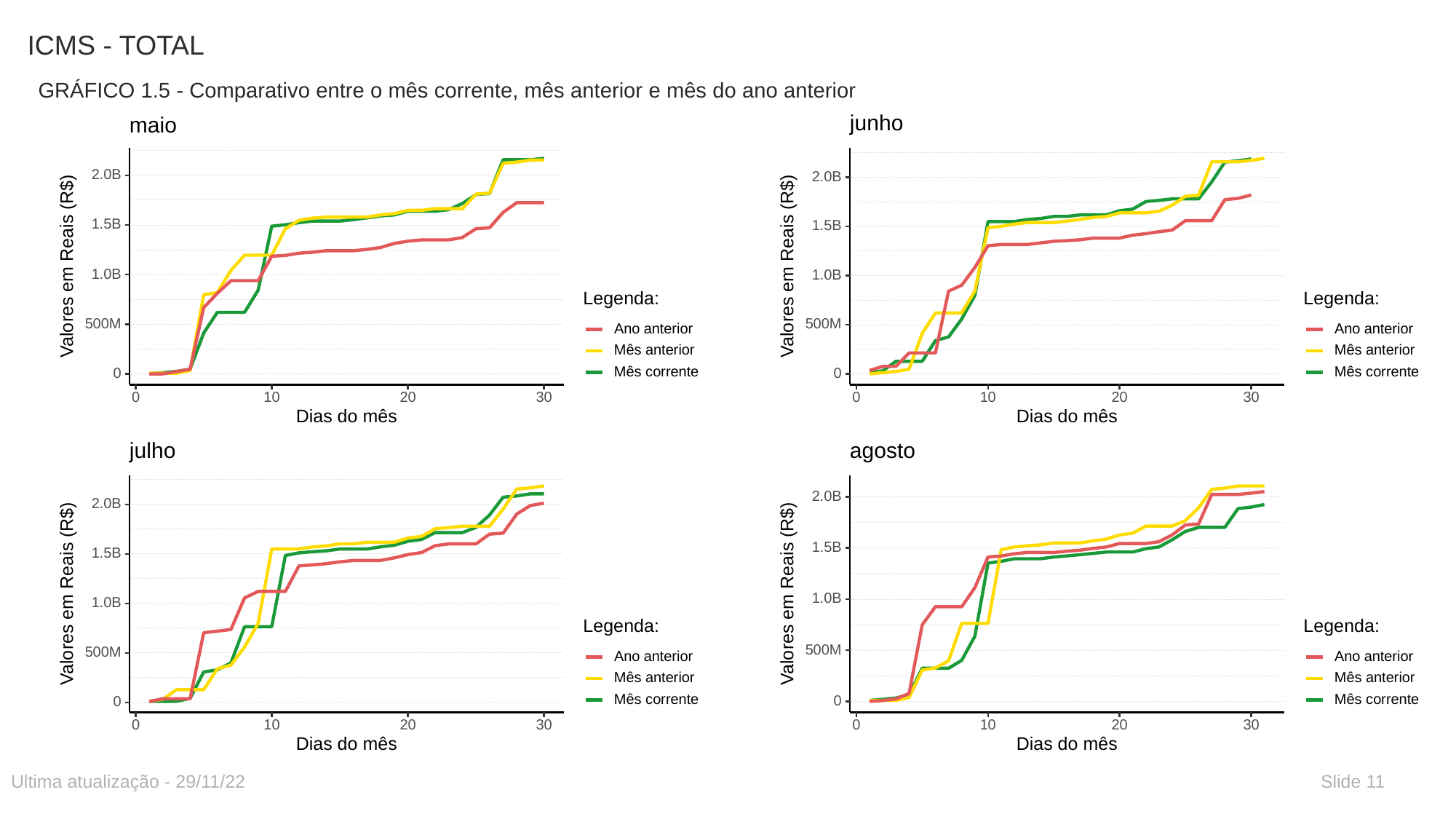

# ICMS - TOTAL
GRÁFICO 1.5 - Comparativo entre o mês corrente, mês anterior e mês do ano anterior

maio

2.0B

1.5B

 Valores em Reais (R$)
1.0B

Legenda:

500M
Ano anterior

Mês anterior

Mês corrente
0

30
0
10
20
Dias do mês

junho

2.0B

1.5B

 Valores em Reais (R$)
1.0B

Legenda:

500M
Ano anterior

Mês anterior

Mês corrente
0

30
0
10
20
Dias do mês

julho

2.0B

1.5B

 Valores em Reais (R$)
1.0B

Legenda:

500M
Ano anterior

Mês anterior

Mês corrente
0

30
0
10
20
Dias do mês

agosto

2.0B

1.5B

 Valores em Reais (R$)
1.0B

Legenda:

500M

Ano anterior

Mês anterior

Mês corrente
0

30
0
10
20
Dias do mês
Ultima atualização - 29/11/22
Slide 11